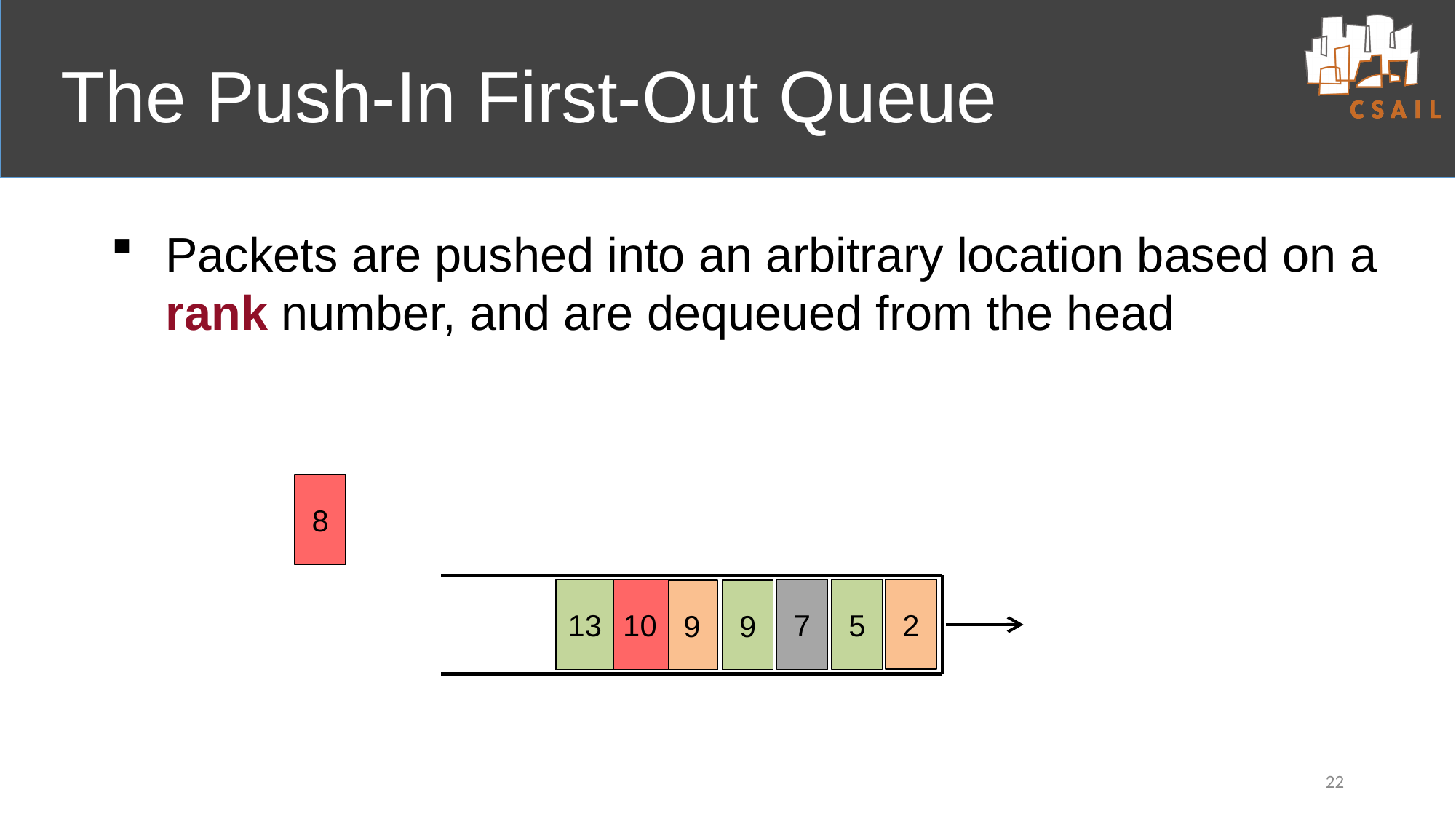

# The Push-In First-Out Queue
Packets are pushed into an arbitrary location based on a rank number, and are dequeued from the head

8
2
7
5
13
10
9
9
22